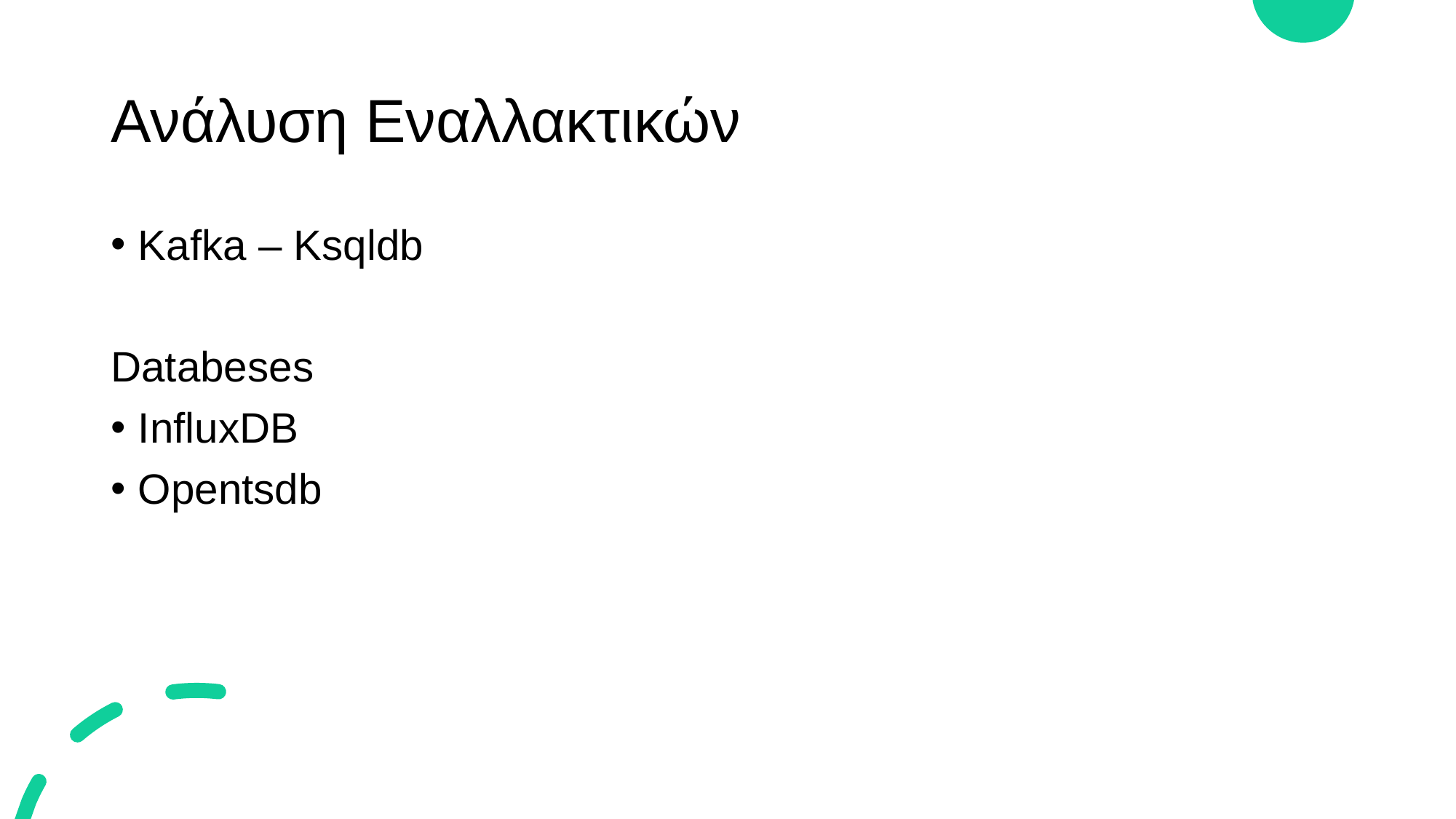

# Ανάλυση Εναλλακτικών
Kafka – Ksqldb

Databeses
InfluxDB
Opentsdb